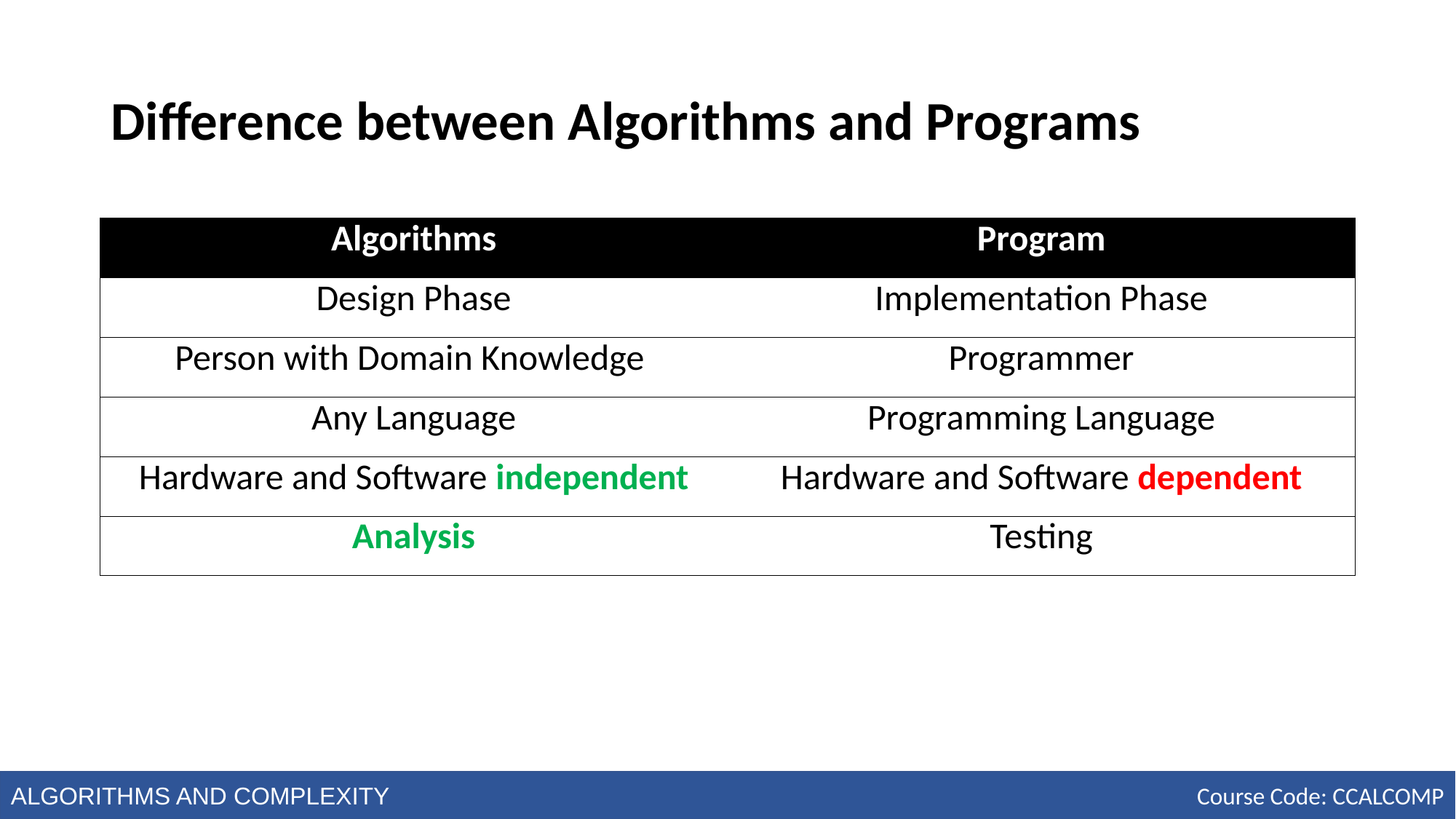

# Difference between Algorithms and Programs
| Algorithms | Program |
| --- | --- |
| Design Phase | Implementation Phase |
| Person with Domain Knowledge | Programmer |
| Any Language | Programming Language |
| Hardware and Software independent | Hardware and Software dependent |
| Analysis | Testing |

ALGORITHMS AND COMPLEXITY
Course Code: CCALCOMP